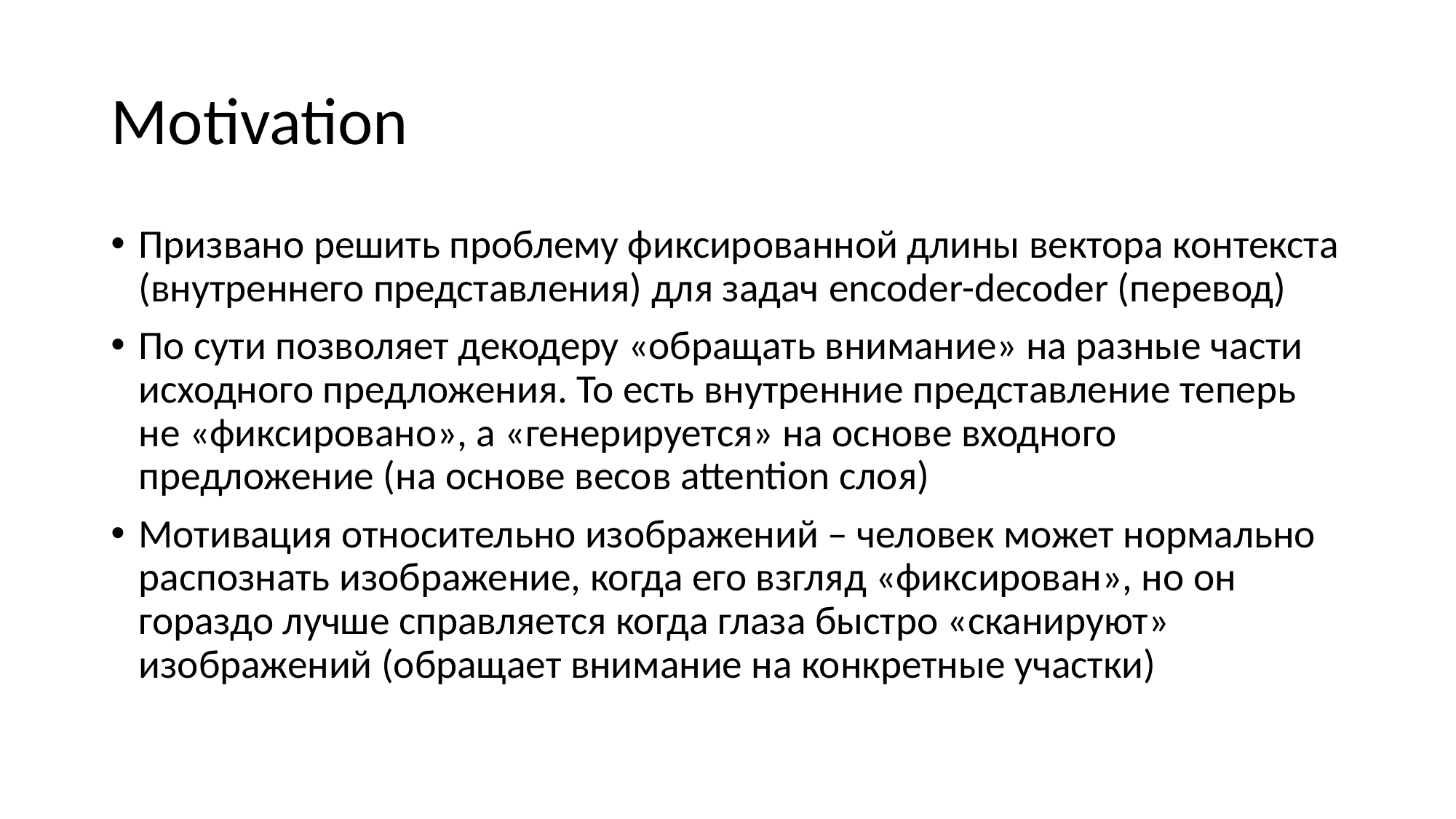

# Motivation
Призвано решить проблему фиксированной длины вектора контекста (внутреннего представления) для задач encoder-decoder (перевод)
По сути позволяет декодеру «обращать внимание» на разные части исходного предложения. То есть внутренние представление теперь не «фиксировано», а «генерируется» на основе входного предложение (на основе весов attention слоя)
Мотивация относительно изображений – человек может нормально распознать изображение, когда его взгляд «фиксирован», но он гораздо лучше справляется когда глаза быстро «сканируют» изображений (обращает внимание на конкретные участки)